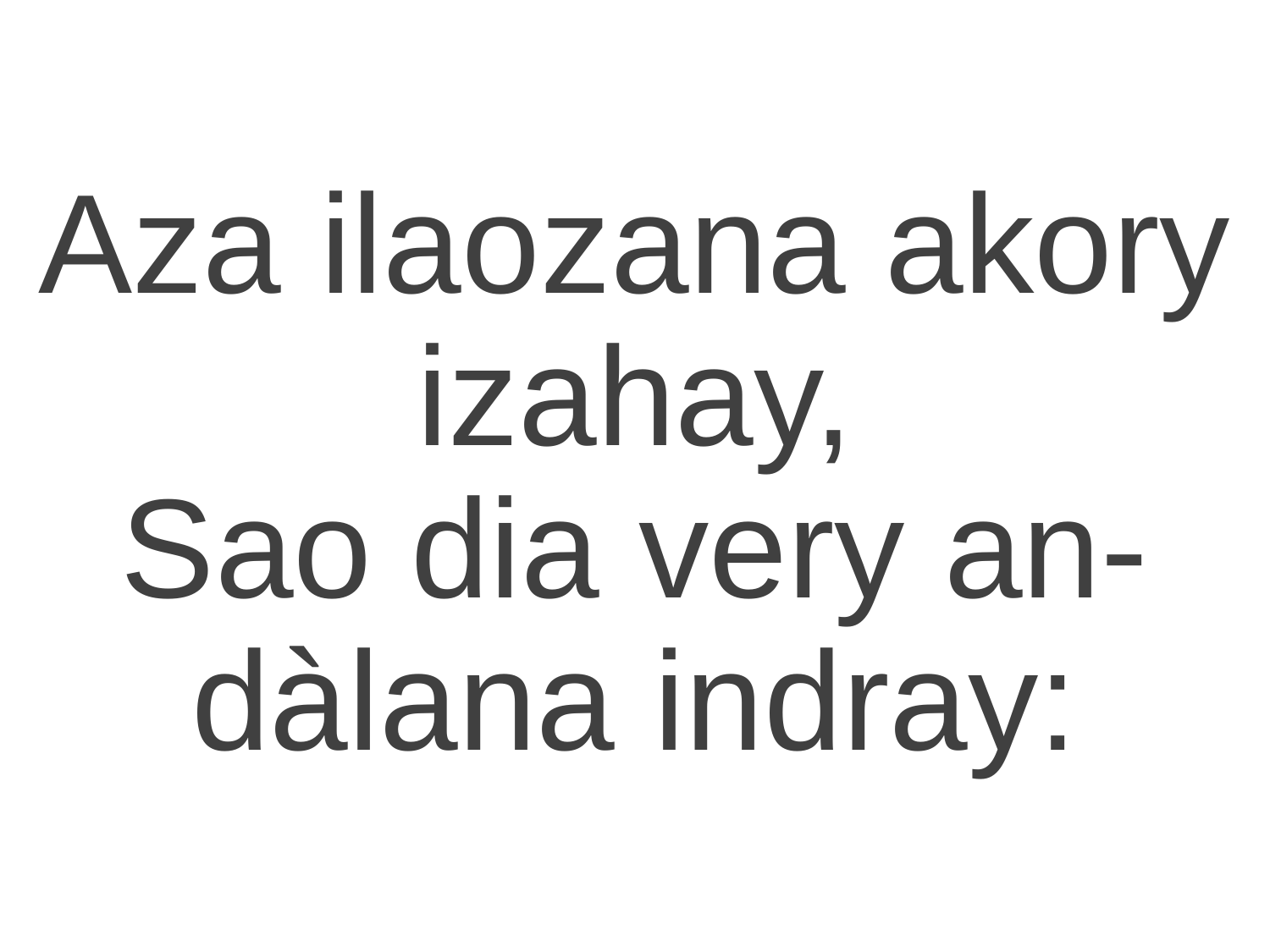

Aza ilaozana akory izahay,
Sao dia very an-dàlana indray: